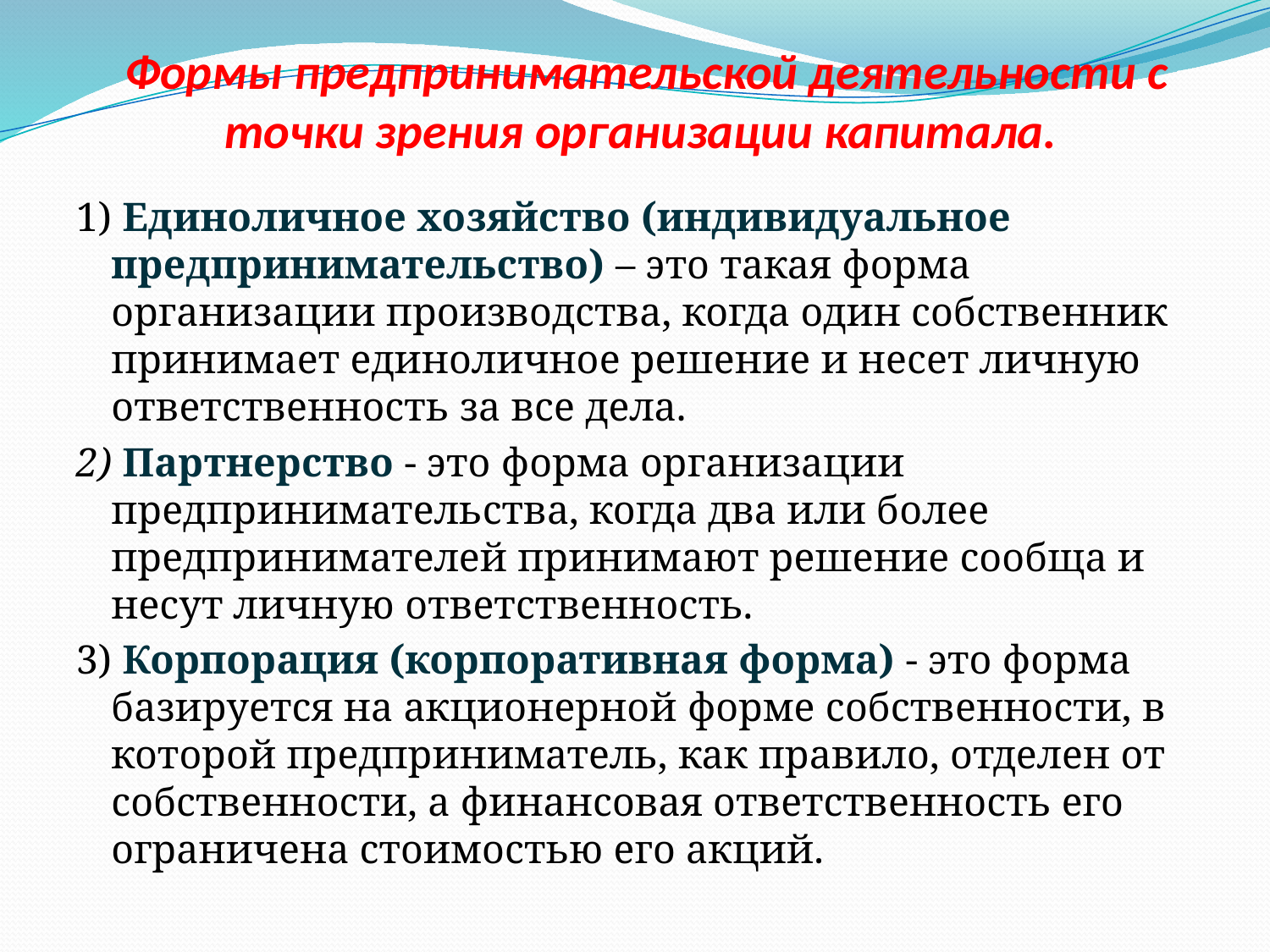

# Формы предпринимательской деятельности с точки зрения организации капитала.
1) Единоличное хозяйство (индивидуальное предпринимательство) – это такая форма организации производства, когда один собственник принимает единоличное решение и несет личную ответственность за все дела.
2) Партнерство - это форма организации предпринимательства, когда два или более предпринимателей принимают решение сообща и несут личную ответственность.
3) Корпорация (корпоративная форма) - это форма базируется на акционерной форме собственности, в которой предприниматель, как правило, отделен от собственности, а финансовая ответственность его ограничена стоимостью его акций.